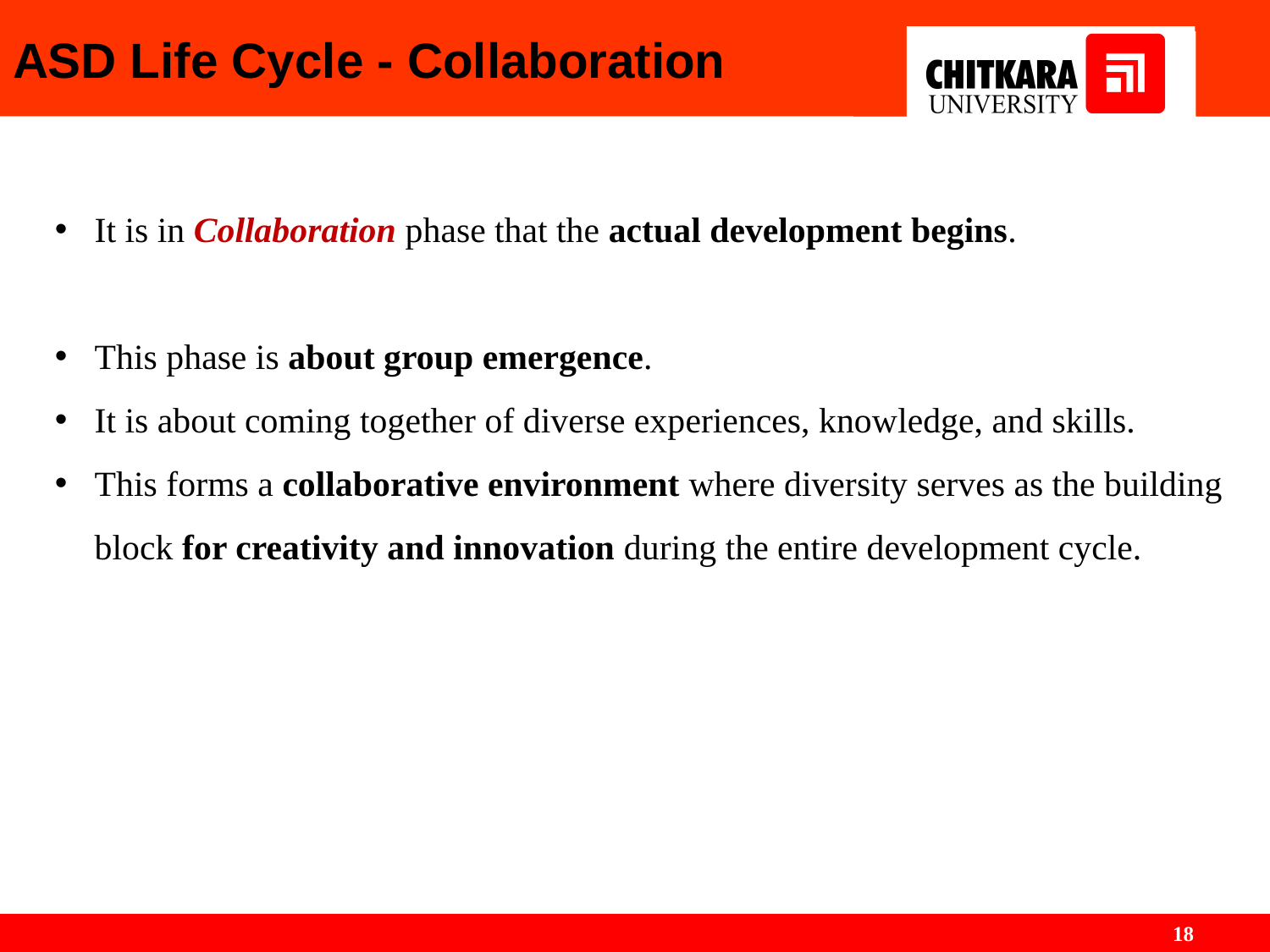

# ASD Life Cycle - Collaboration
It is in Collaboration phase that the actual development begins.

This phase is about group emergence.
It is about coming together of diverse experiences, knowledge, and skills.
This forms a collaborative environment where diversity serves as the building block for creativity and innovation during the entire development cycle.

18